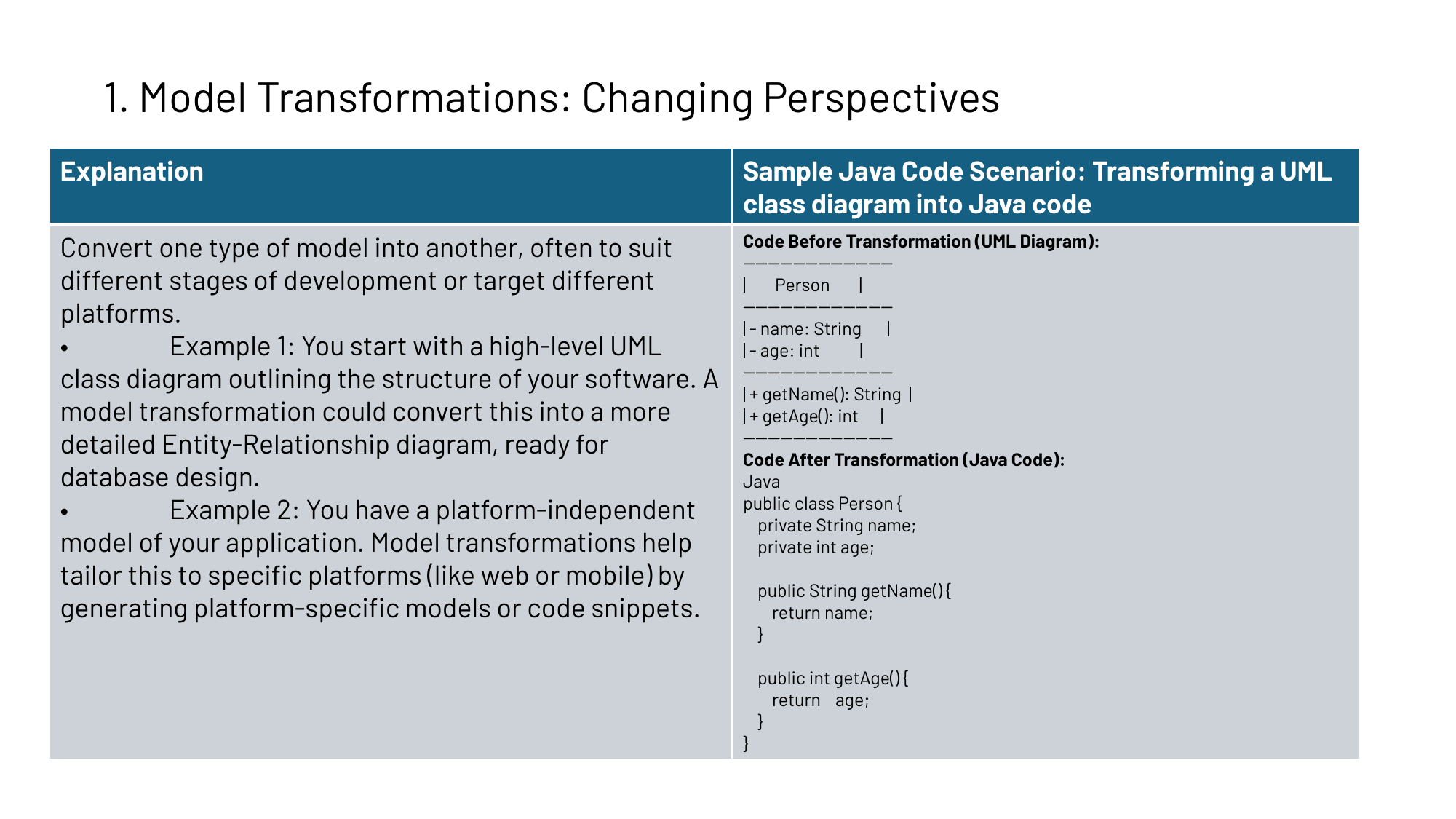

# 1. Model Transformations: Changing Perspectives
| Explanation | Sample Java Code Scenario: Transforming a UML class diagram into Java code |
| --- | --- |
| Convert one type of model into another, often to suit different stages of development or target different platforms. • Example 1: You start with a high-level UML class diagram outlining the structure of your software. A model transformation could convert this into a more detailed Entity-Relationship diagram, ready for database design. • Example 2: You have a platform-independent model of your application. Model transformations help tailor this to specific platforms (like web or mobile) by generating platform-specific models or code snippets. | Code Before Transformation (UML Diagram): ------------------------ | Person | ------------------------ | - name: String | | - age: int | ------------------------ | + getName(): String | | + getAge(): int | ------------------------ Code After Transformation (Java Code): Java public class Person { private String name; private int age;   public String getName() { return name; }   public int getAge() { return   age; } } |